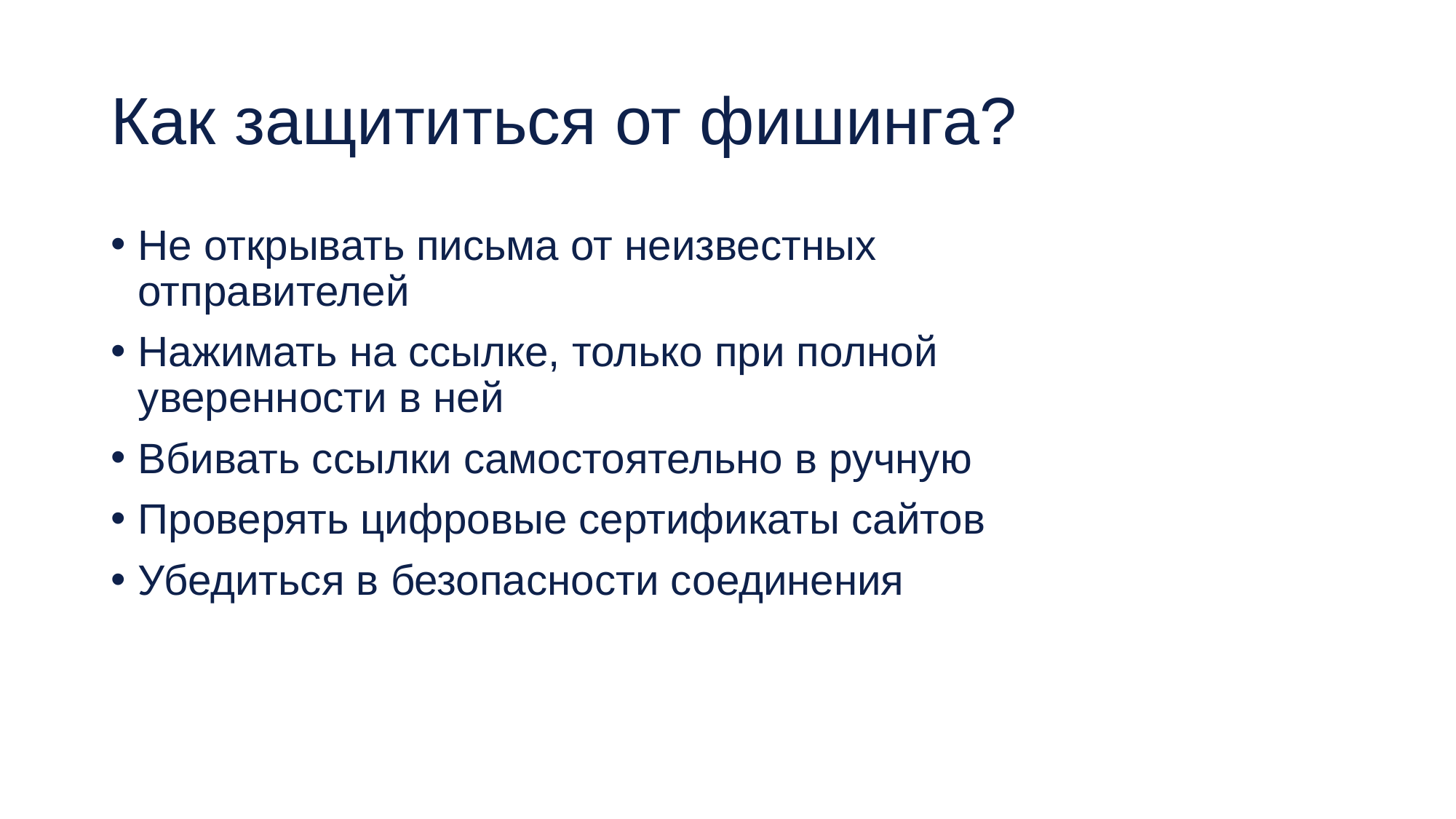

# Как защититься от фишинга?
Не открывать письма от неизвестных отправителей
Нажимать на ссылке, только при полной уверенности в ней
Вбивать ссылки самостоятельно в ручную
Проверять цифровые сертификаты сайтов
Убедиться в безопасности соединения